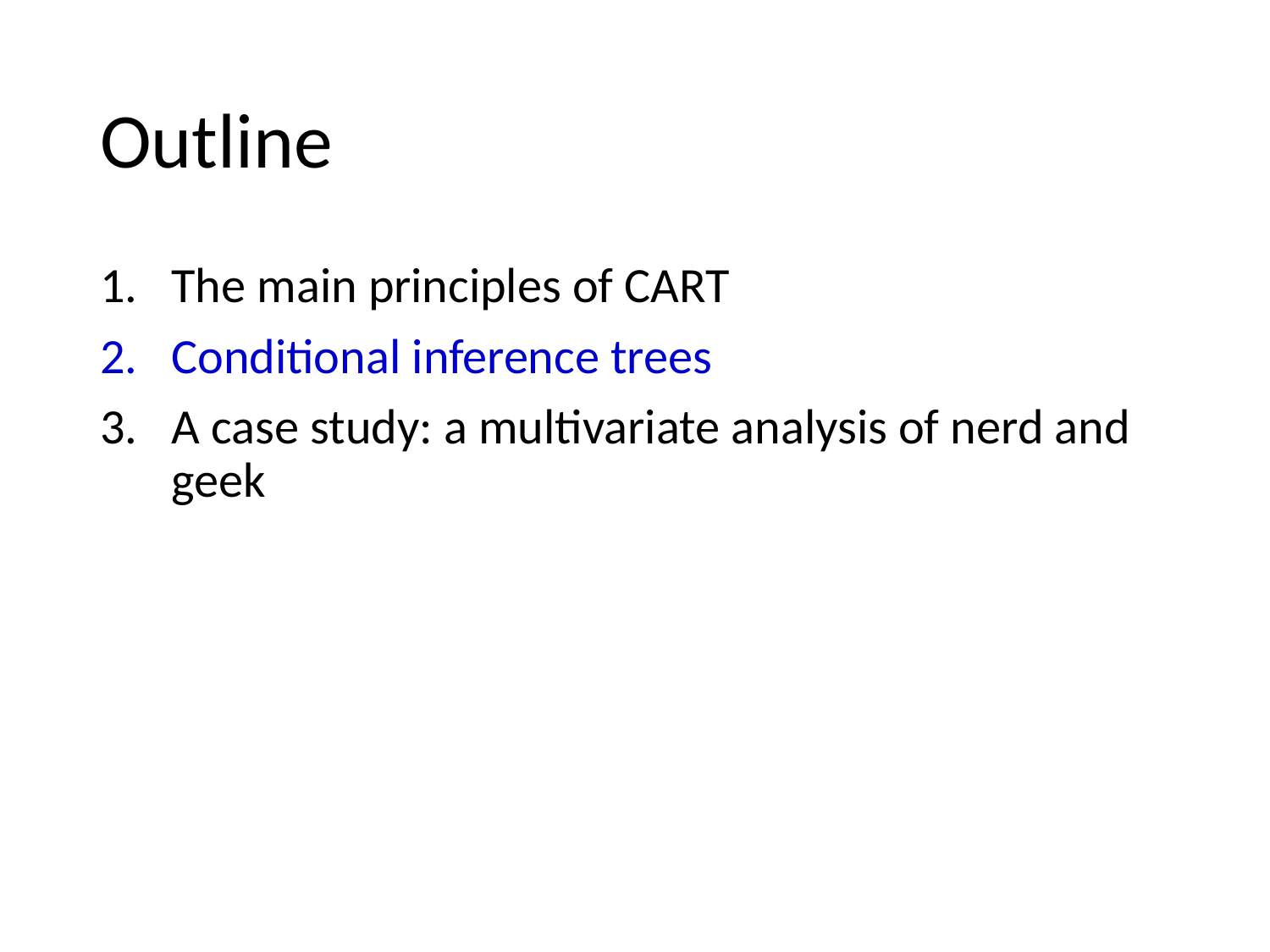

# Outline
The main principles of CART
Conditional inference trees
A case study: a multivariate analysis of nerd and geek